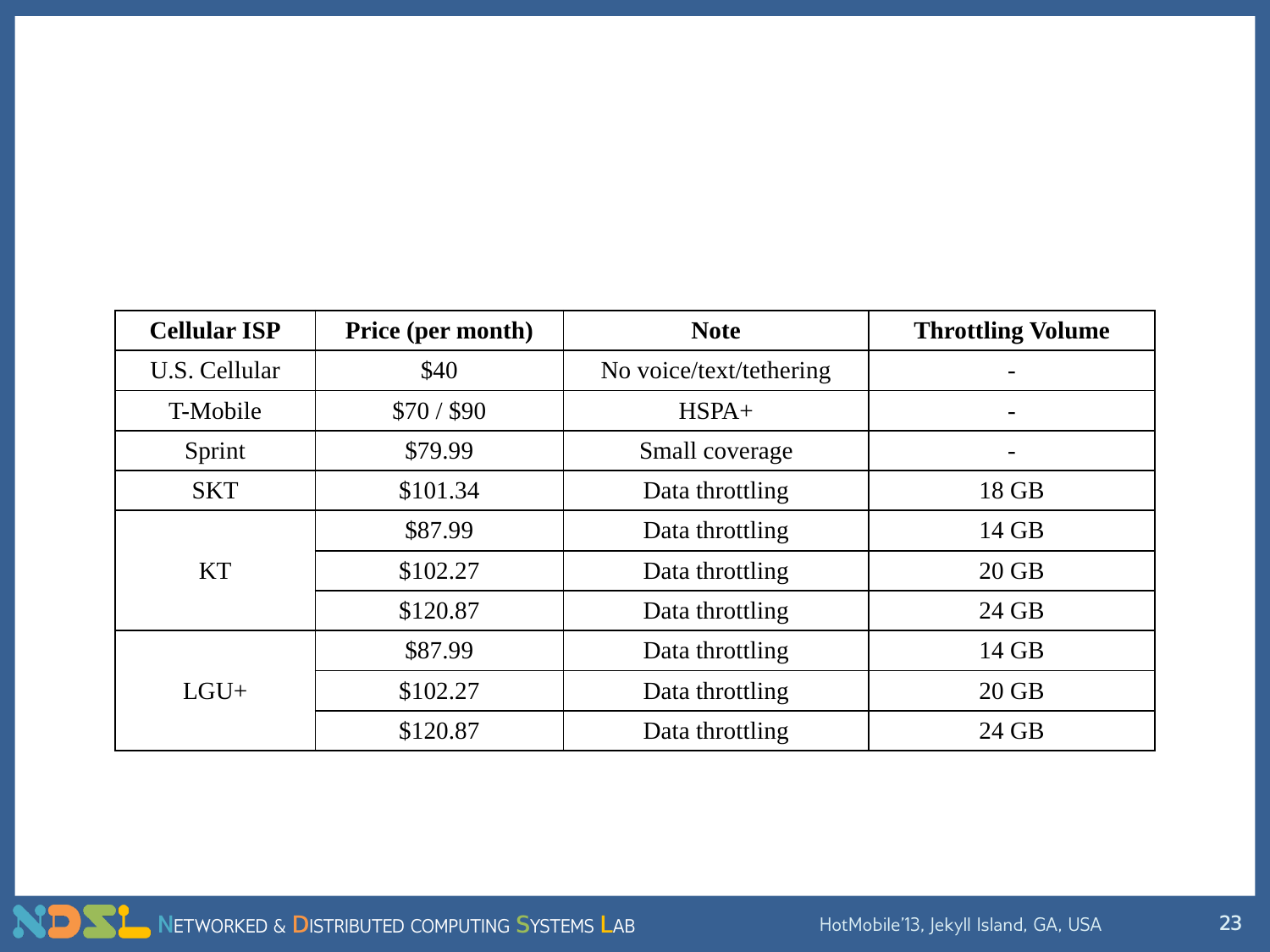

# Unlimited LTE Data Plan

| Cellular ISP | Price (per month) | Note | Throttling Volume |
| --- | --- | --- | --- |
| U.S. Cellular | $40 | No voice/text/tethering | - |
| T-Mobile | $70 / $90 | HSPA+ | - |
| Sprint | $79.99 | Small coverage | - |
| SKT | $101.34 | Data throttling | 18 GB |
| KT | $87.99 | Data throttling | 14 GB |
|  | $102.27 | Data throttling | 20 GB |
|  | $120.87 | Data throttling | 24 GB |
| LGU+ | $87.99 | Data throttling | 14 GB |
|  | $102.27 | Data throttling | 20 GB |
|  | $120.87 | Data throttling | 24 GB |
23
HotMobile’13, Jekyll Island, GA, USA